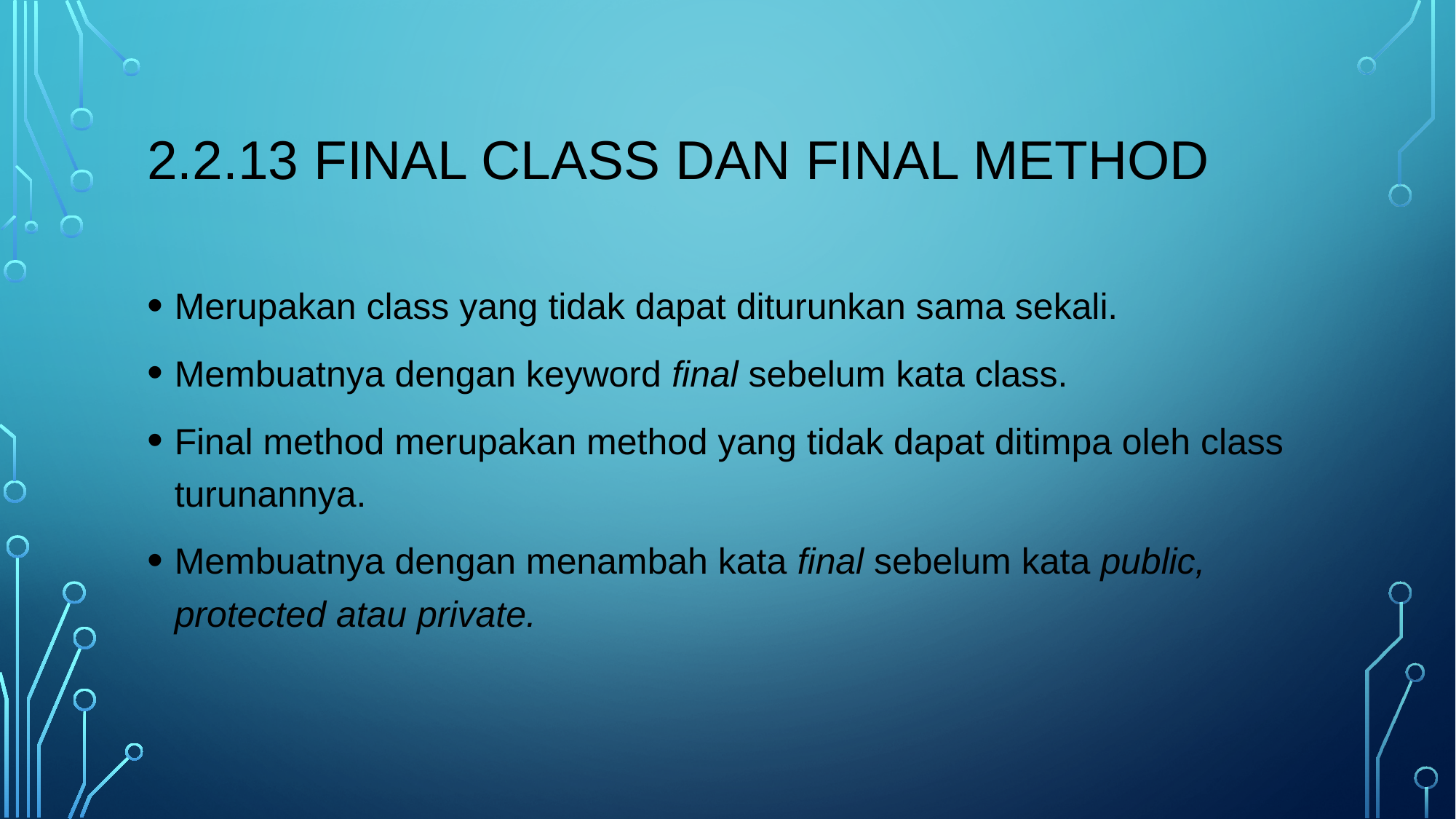

# 2.2.13 Final class dan final method
Merupakan class yang tidak dapat diturunkan sama sekali.
Membuatnya dengan keyword final sebelum kata class.
Final method merupakan method yang tidak dapat ditimpa oleh class turunannya.
Membuatnya dengan menambah kata final sebelum kata public, protected atau private.